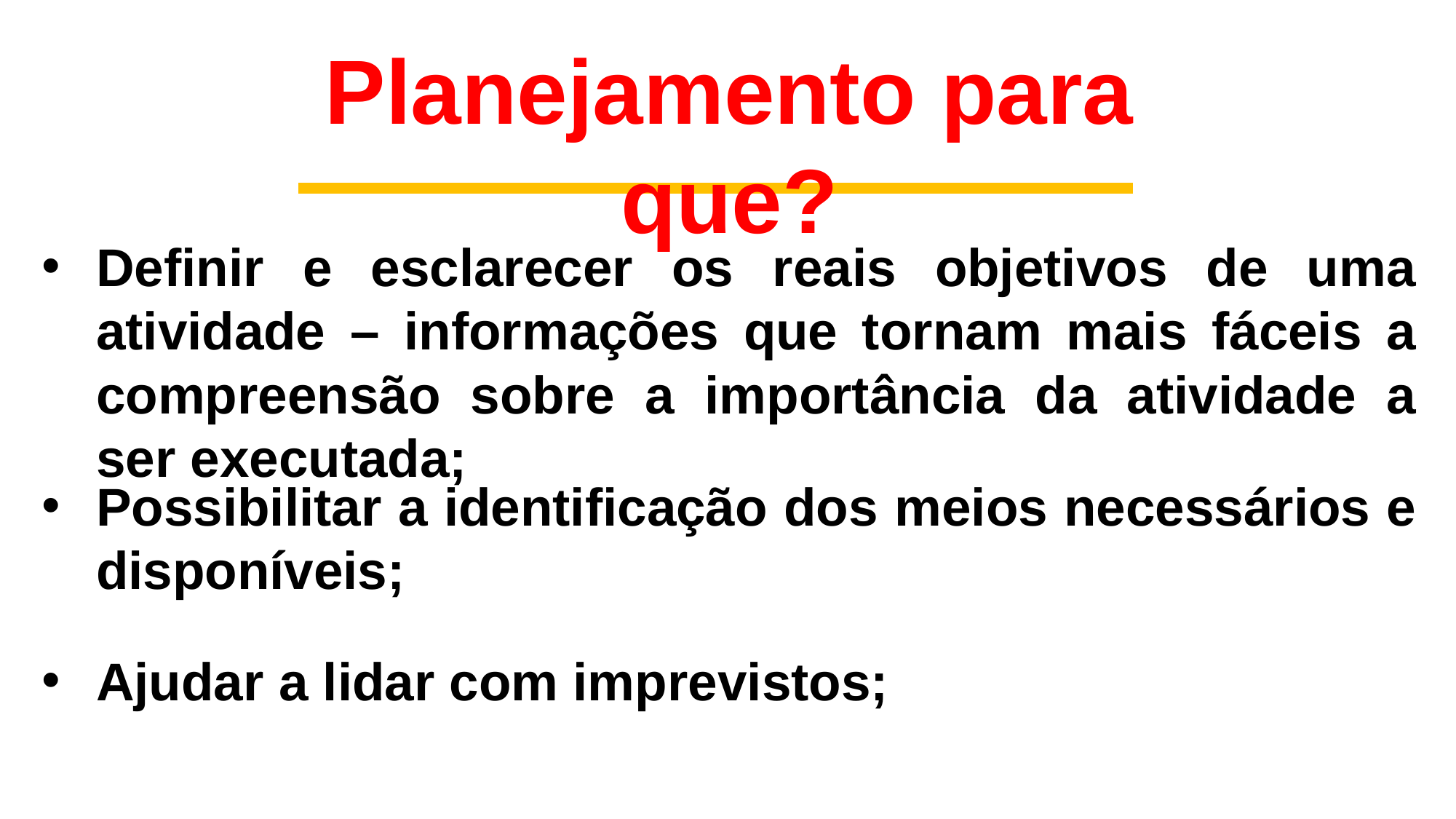

Planejamento para que?

Definir e esclarecer os reais objetivos de uma atividade – informações que tornam mais fáceis a compreensão sobre a importância da atividade a ser executada;
Possibilitar a identificação dos meios necessários e disponíveis;
Ajudar a lidar com imprevistos;